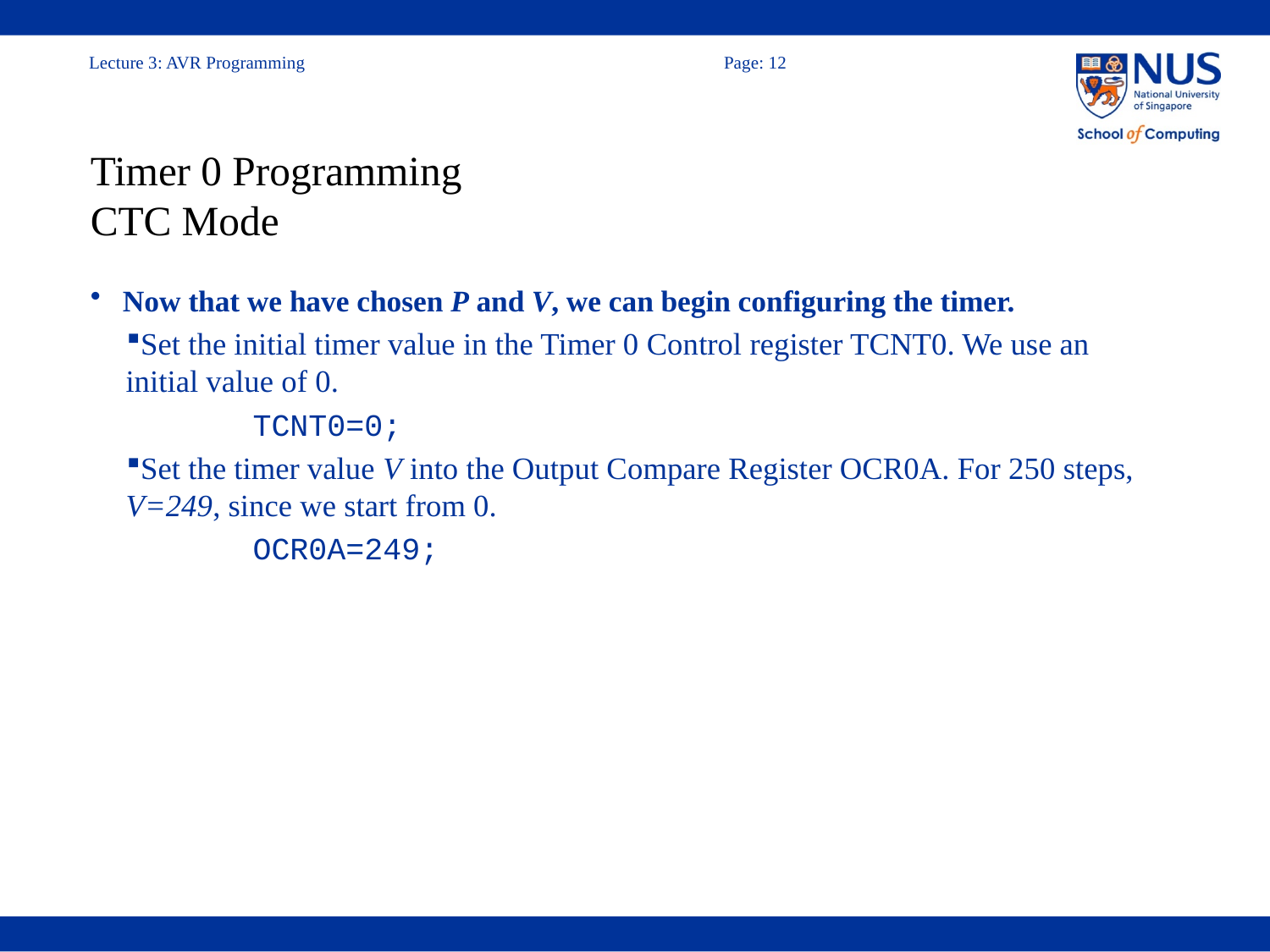

# Timer 0 Programming CTC Mode
Now that we have chosen P and V, we can begin configuring the timer.
Set the initial timer value in the Timer 0 Control register TCNT0. We use an initial value of 0.
	TCNT0=0;
Set the timer value V into the Output Compare Register OCR0A. For 250 steps, V=249, since we start from 0.
	OCR0A=249;